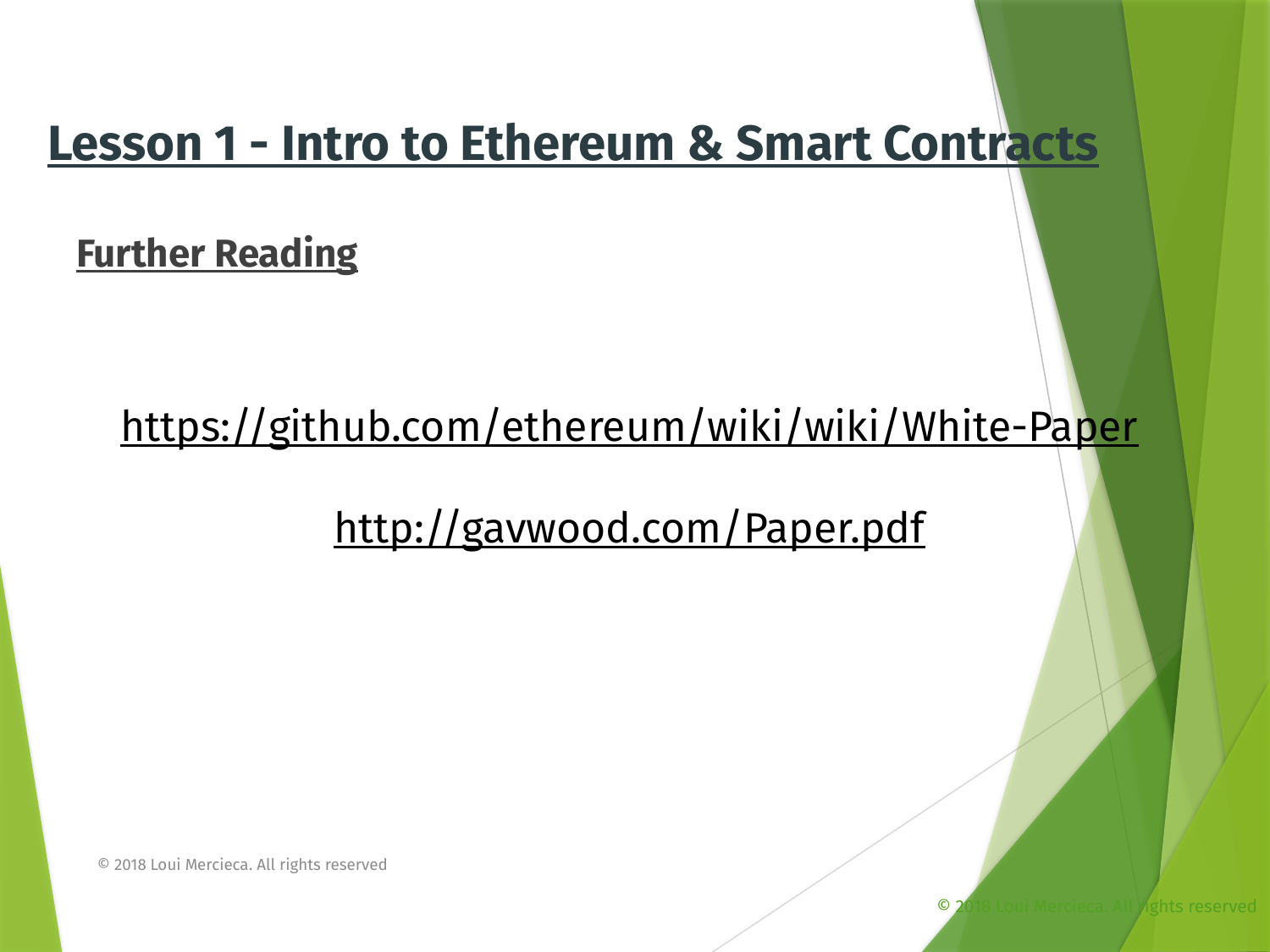

Lesson 1 - Intro to Ethereum & Smart Contracts
Further Reading

https://github.com/ethereum/wiki/wiki/White-Paper

http://gavwood.com/Paper.pdf
© 2018 Loui Mercieca. All rights reserved
© 2018 Loui Mercieca. All rights reserved